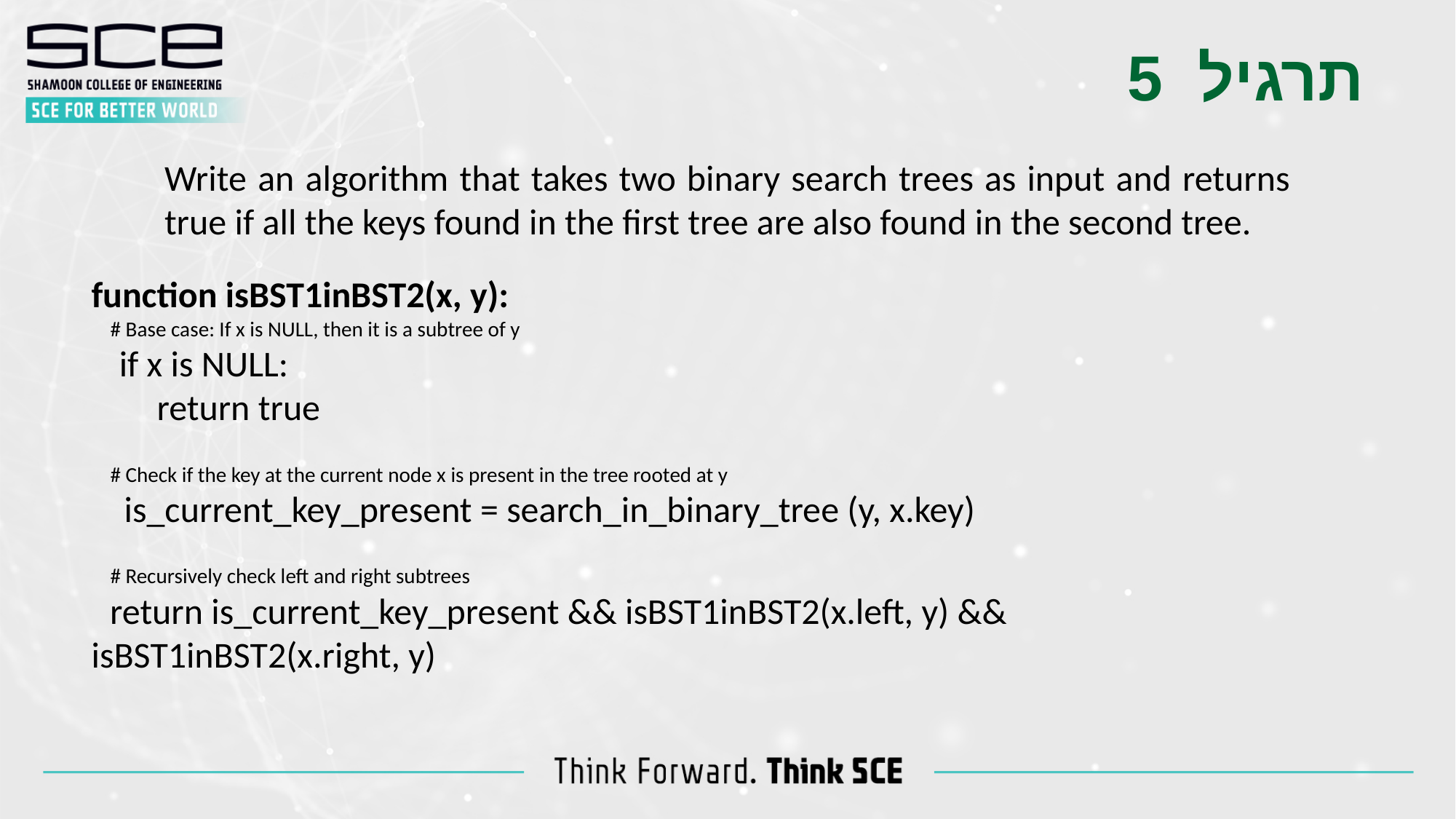

תרגיל  5
Write an algorithm that takes two binary search trees as input and returns true if all the keys found in the first tree are also found in the second tree.
function isBST1inBST2(x, y):
    # Base case: If x is NULL, then it is a subtree of y
    if x is NULL:
        return true

    # Check if the key at the current node x is present in the tree rooted at y
    is_current_key_present = search_in_binary_tree (y, x.key)

    # Recursively check left and right subtrees
   return is_current_key_present && isBST1inBST2(x.left, y) && isBST1inBST2(x.right, y)